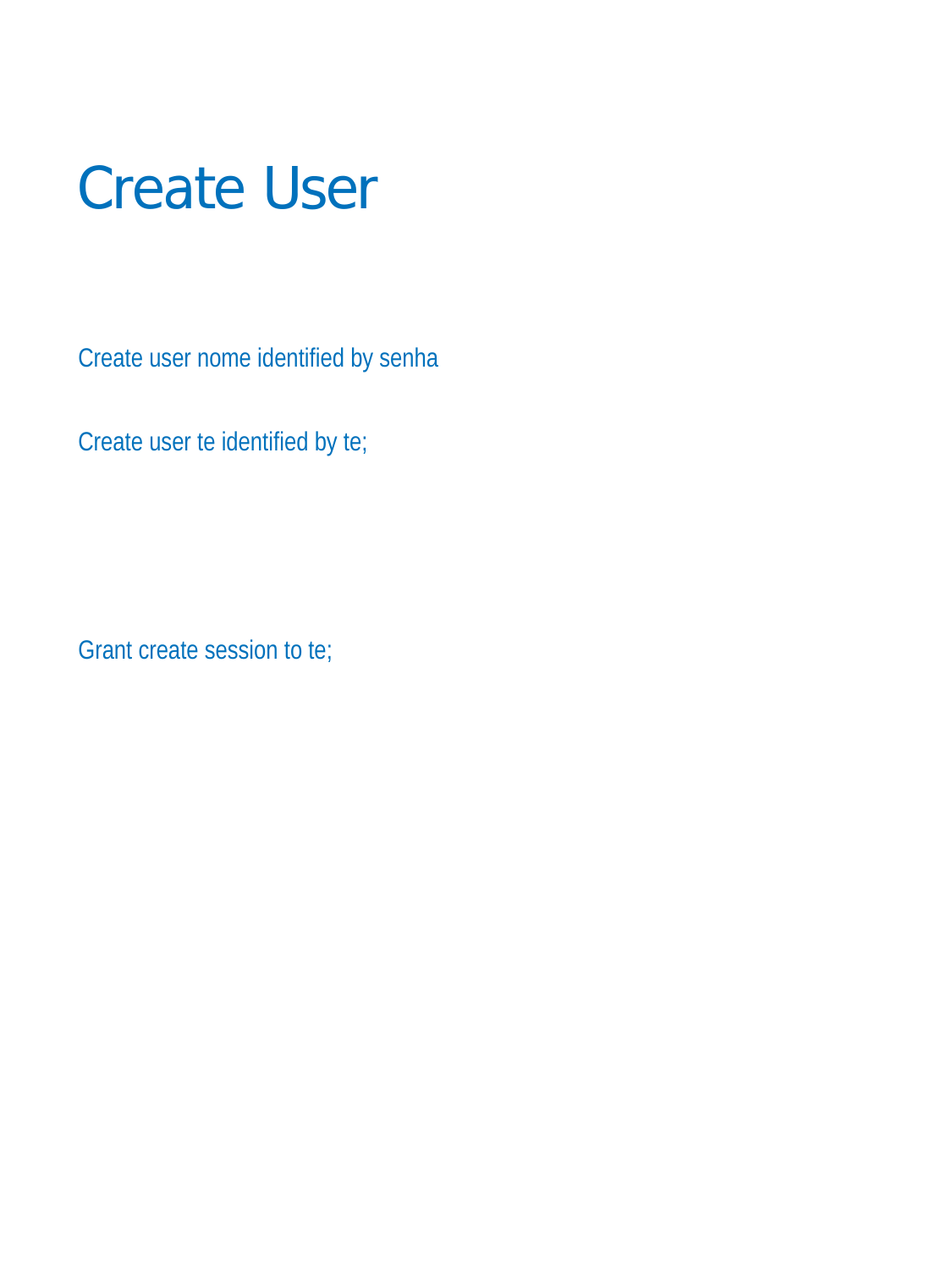

# Create User
Create user nome identified by senha

Create user te identified by te;

Grant create session to te;